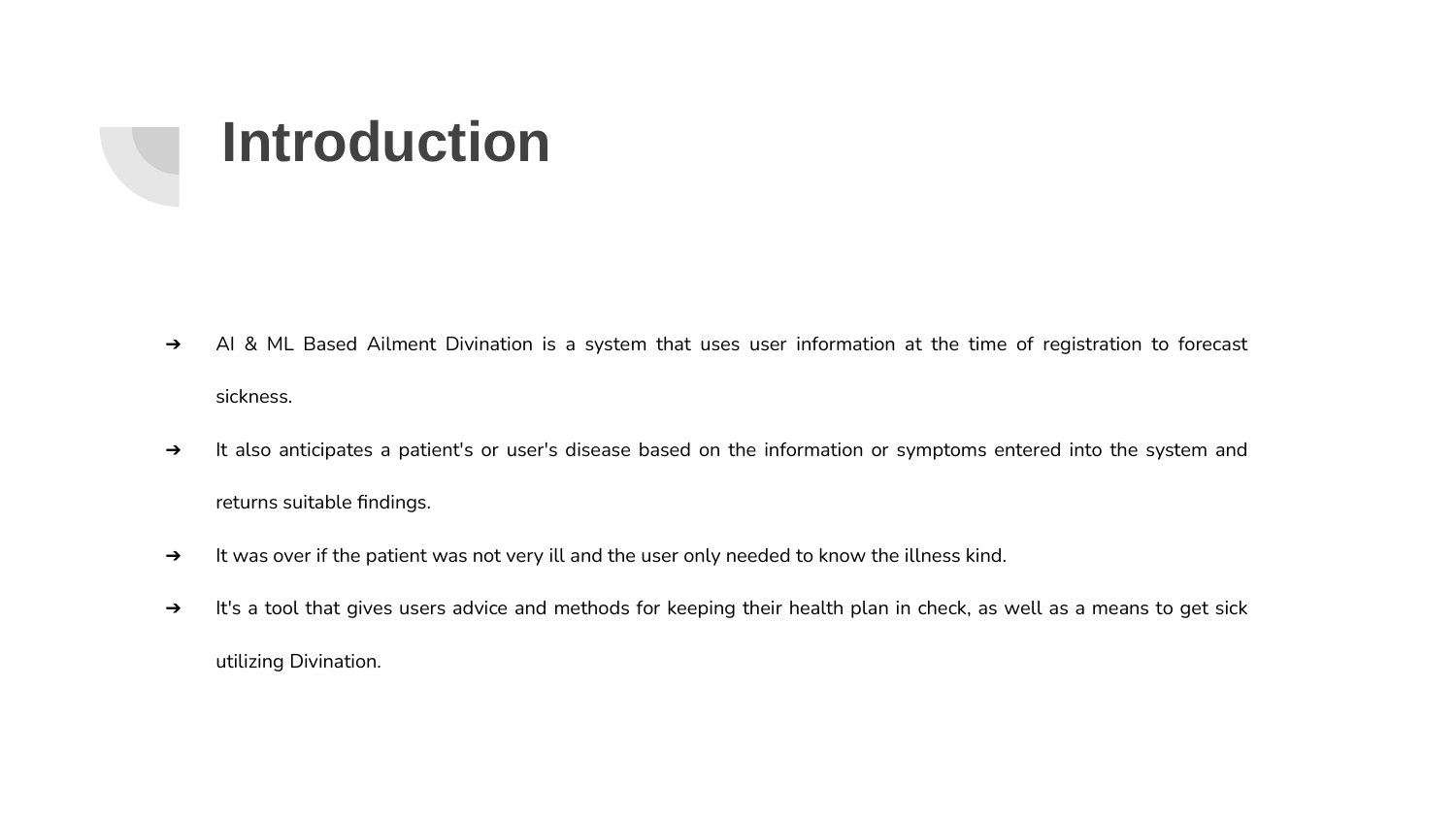

# Introduction
AI & ML Based Ailment Divination is a system that uses user information at the time of registration to forecast sickness.
It also anticipates a patient's or user's disease based on the information or symptoms entered into the system and returns suitable findings.
It was over if the patient was not very ill and the user only needed to know the illness kind.
It's a tool that gives users advice and methods for keeping their health plan in check, as well as a means to get sick utilizing Divination.